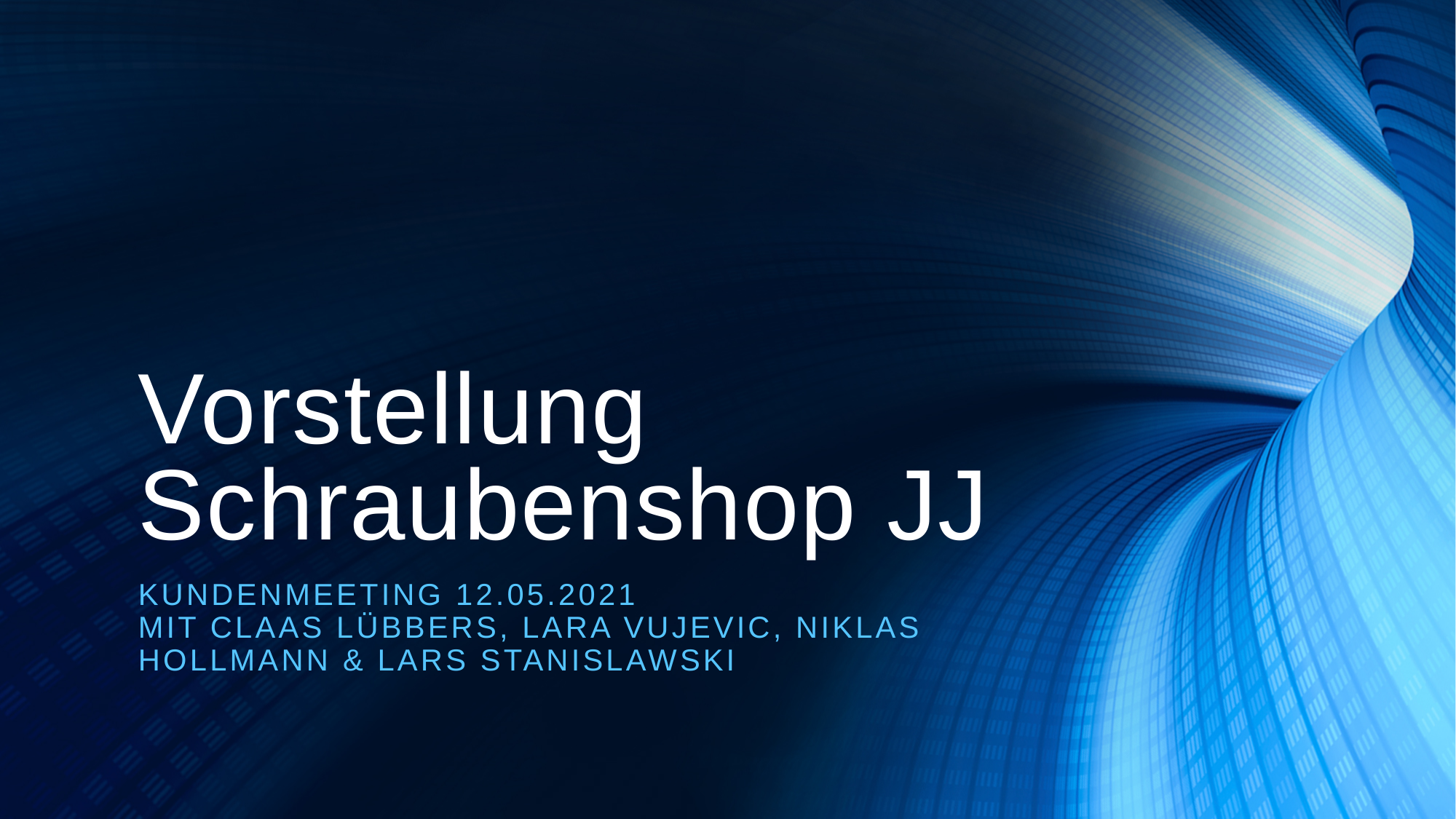

# Vorstellung Schraubenshop JJ
Kundenmeeting 12.05.2021
Mit Claas Lübbers, Lara Vujevic, Niklas Hollmann & Lars STanislawski